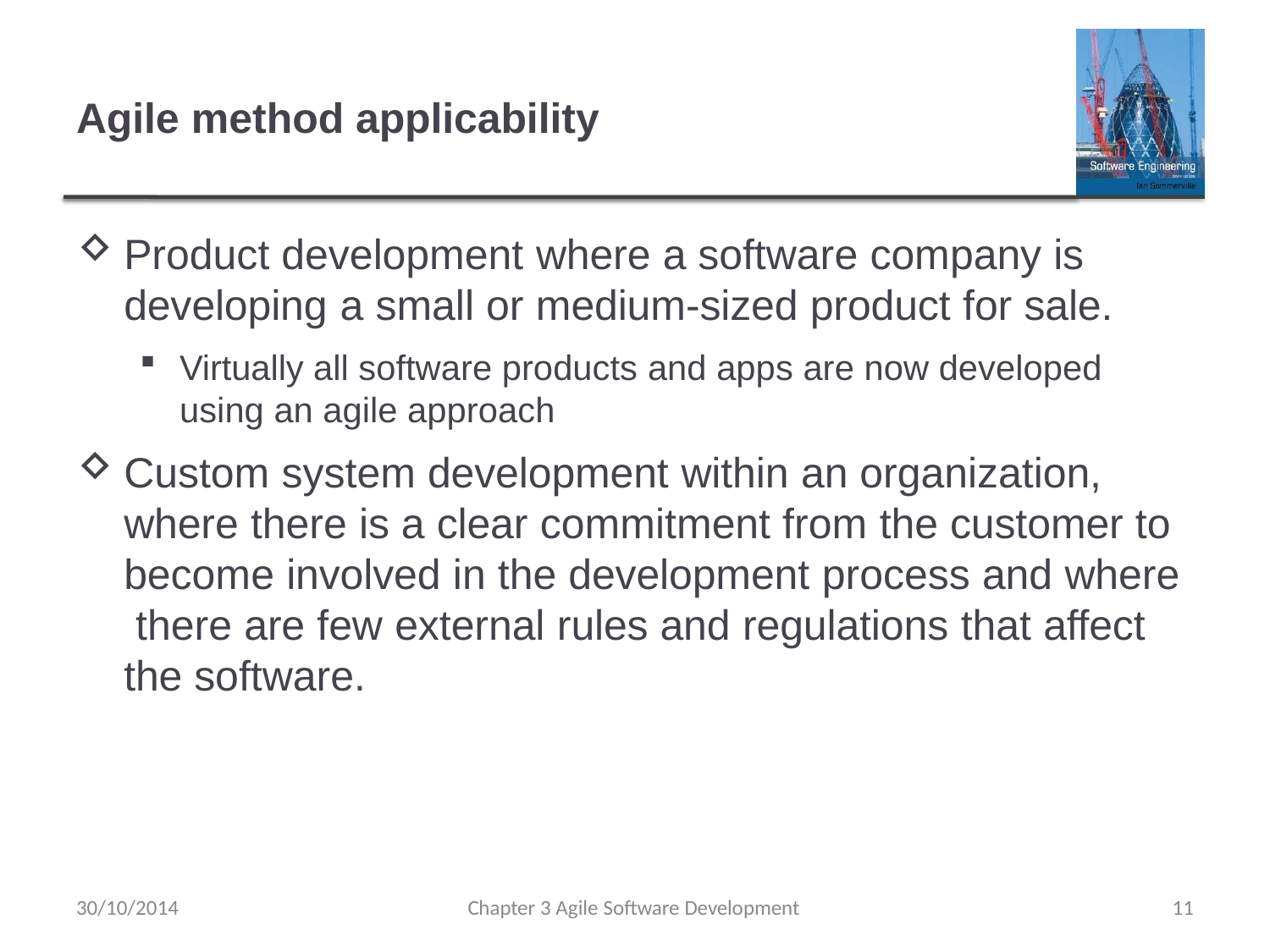

# Agile method applicability
Product development where a software company is  developing a small or medium-sized product for sale.
Virtually all software products and apps are now developed
using an agile approach
Custom system development within an organization,  where there is a clear commitment from the customer to  become involved in the development process and where  there are few external rules and regulations that affect  the software.
30/10/2014
Chapter 3 Agile Software Development
11